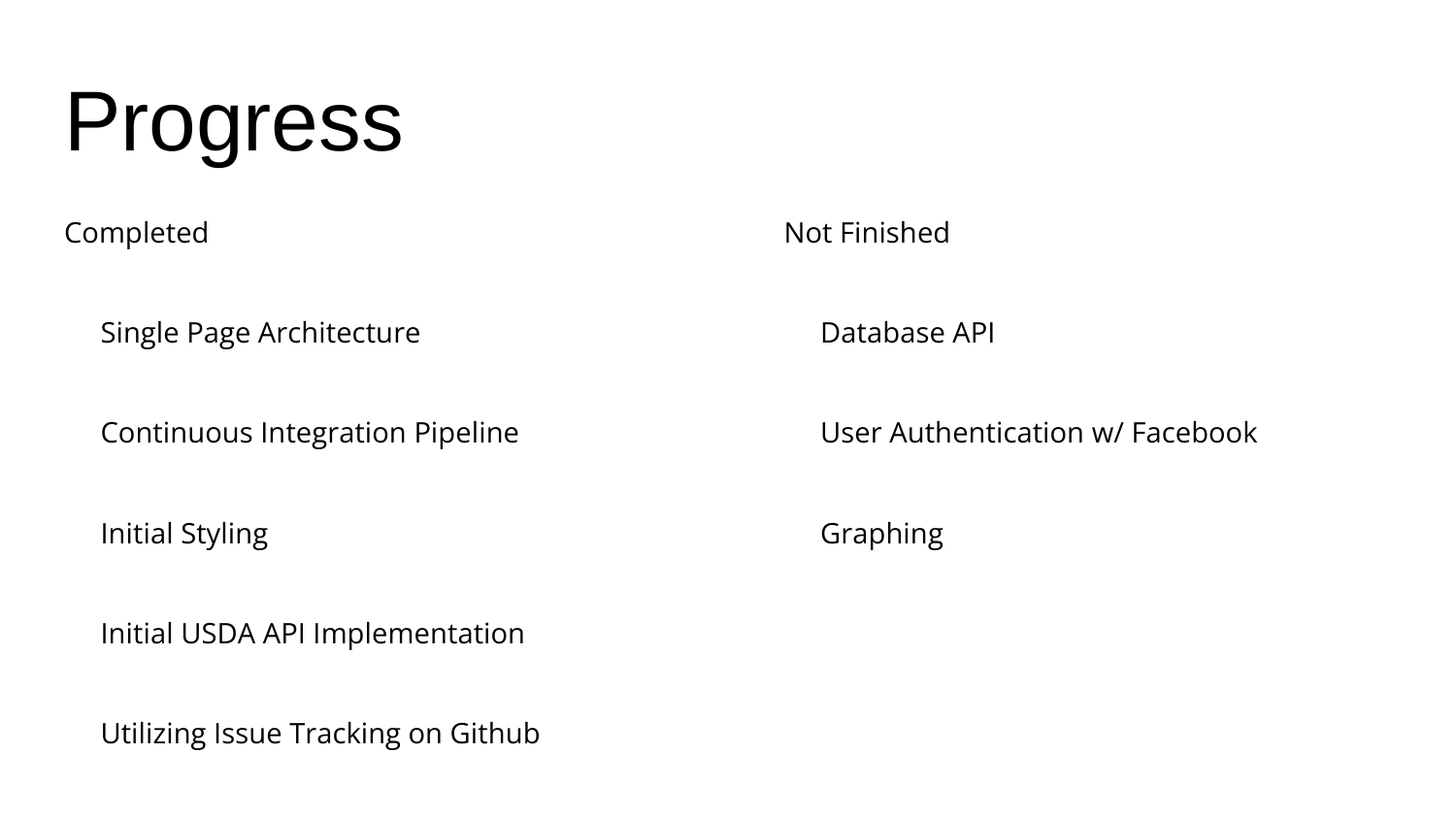

# Progress
Completed
Single Page Architecture
Continuous Integration Pipeline
Initial Styling
Initial USDA API Implementation
Utilizing Issue Tracking on Github
Not Finished
Database API
User Authentication w/ Facebook
Graphing